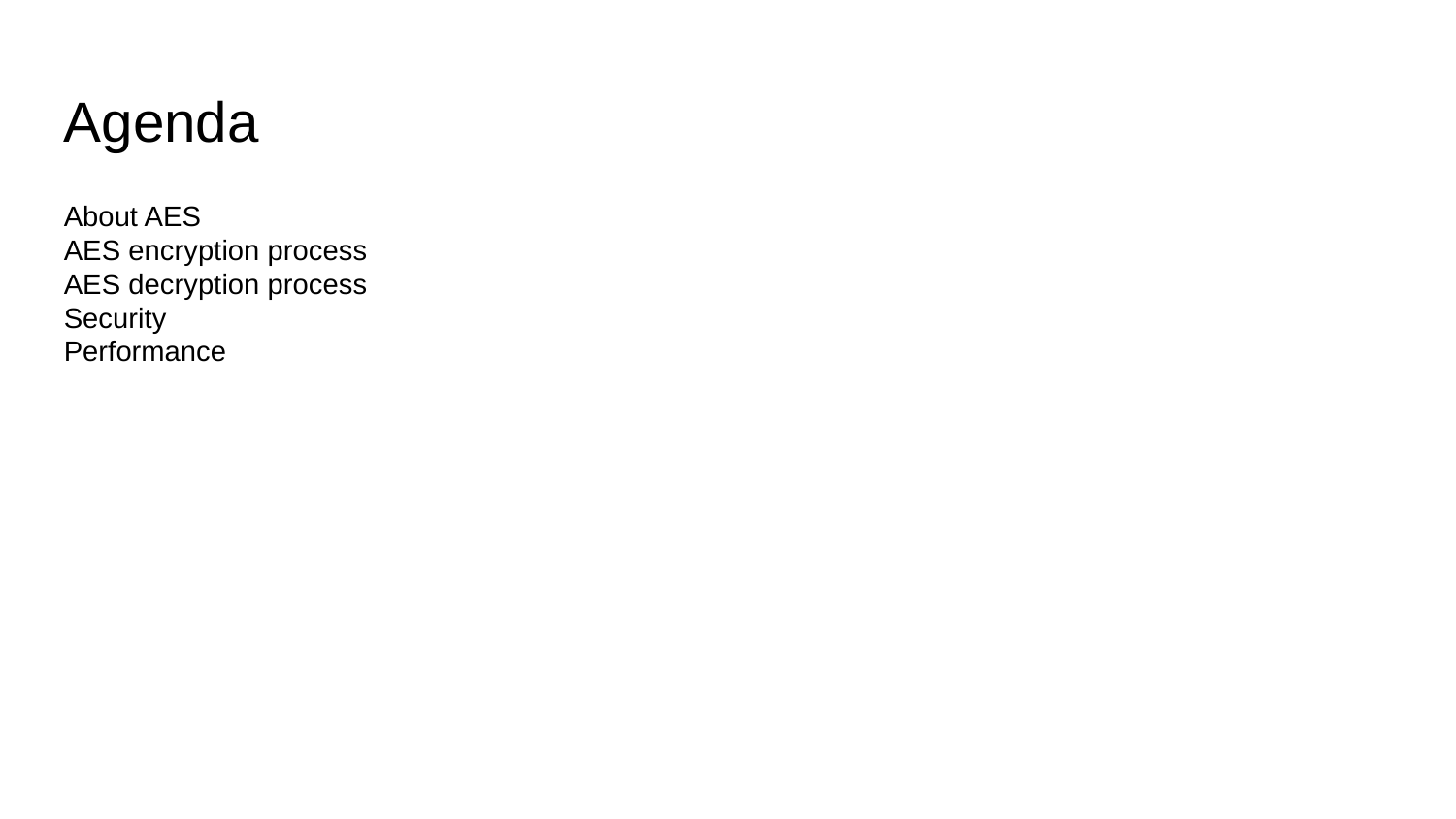

Agenda
About AES
AES encryption process
AES decryption process
Security
Performance